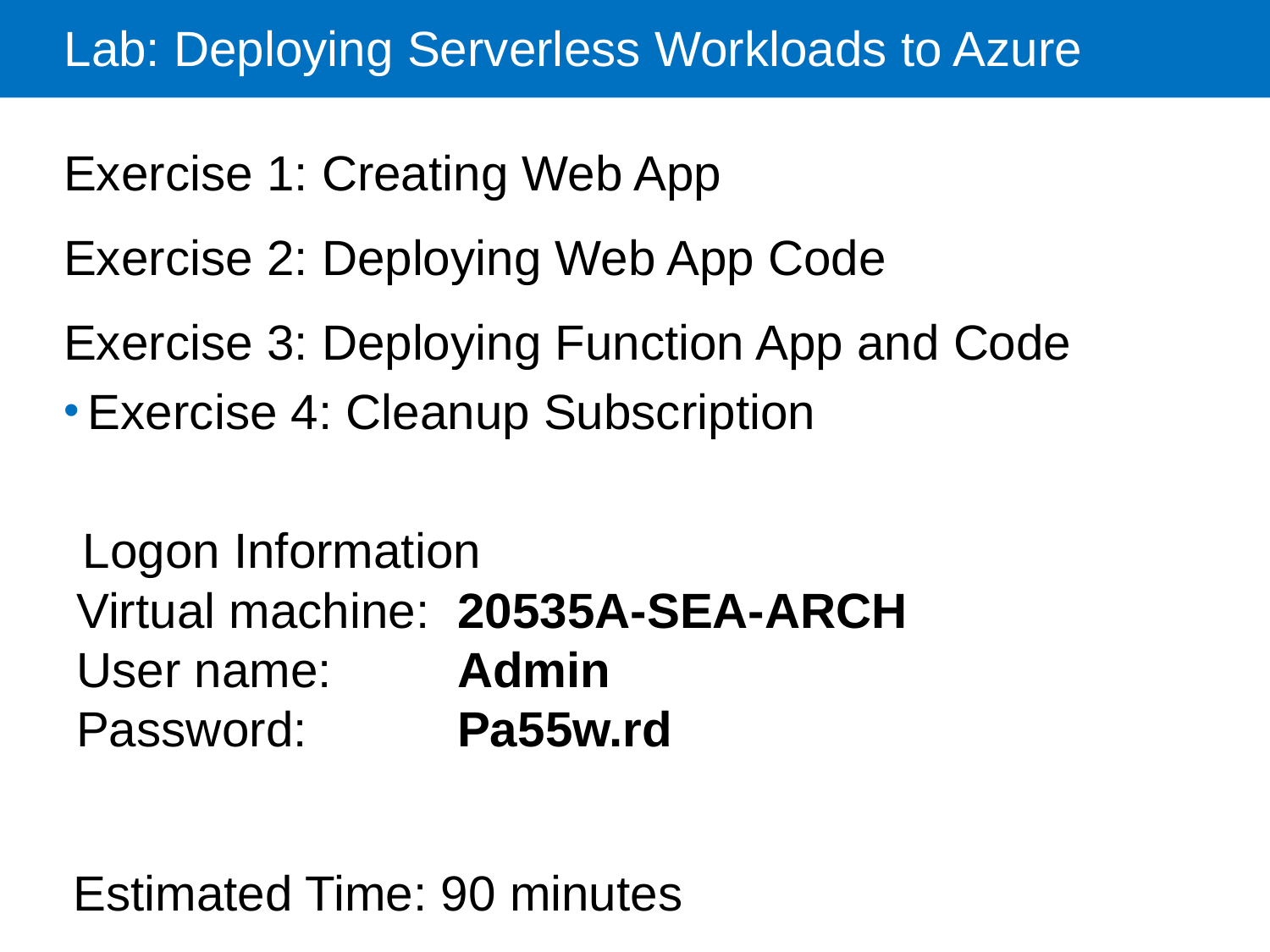

# Lab: Deploying Serverless Workloads to Azure
Exercise 1: Creating Web App
Exercise 2: Deploying Web App Code
Exercise 3: Deploying Function App and Code
Exercise 4: Cleanup Subscription
Logon Information
Virtual machine:	20535A-SEA-ARCH
User name: 	Admin
Password: 		Pa55w.rd
Estimated Time: 90 minutes